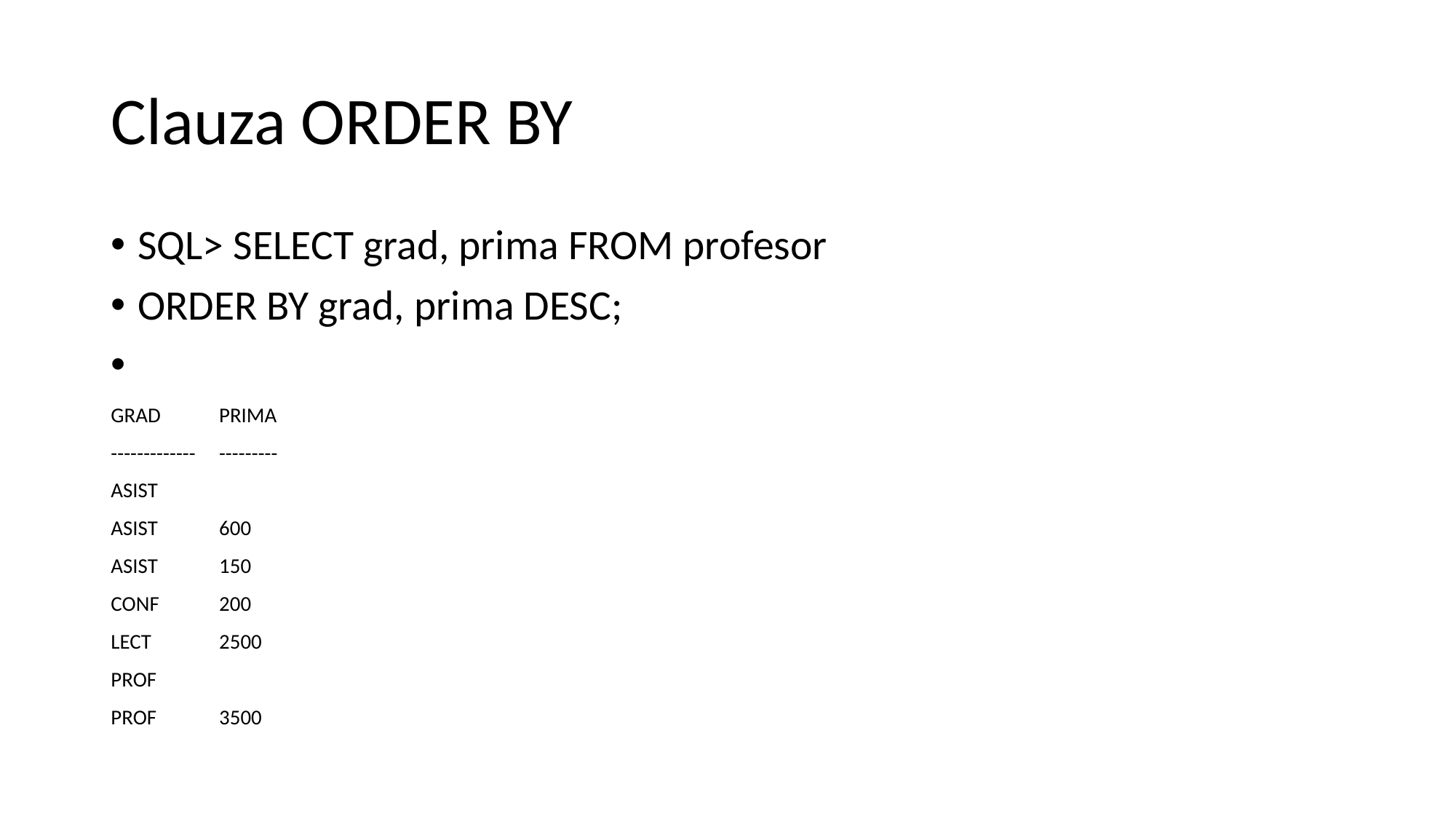

# Clauza ORDER BY
SQL> SELECT grad, prima FROM profesor
ORDER BY grad, prima DESC;

GRAD	PRIMA
-------------	---------
ASIST
ASIST	600
ASIST	150
CONF	200
LECT	2500
PROF
PROF	3500